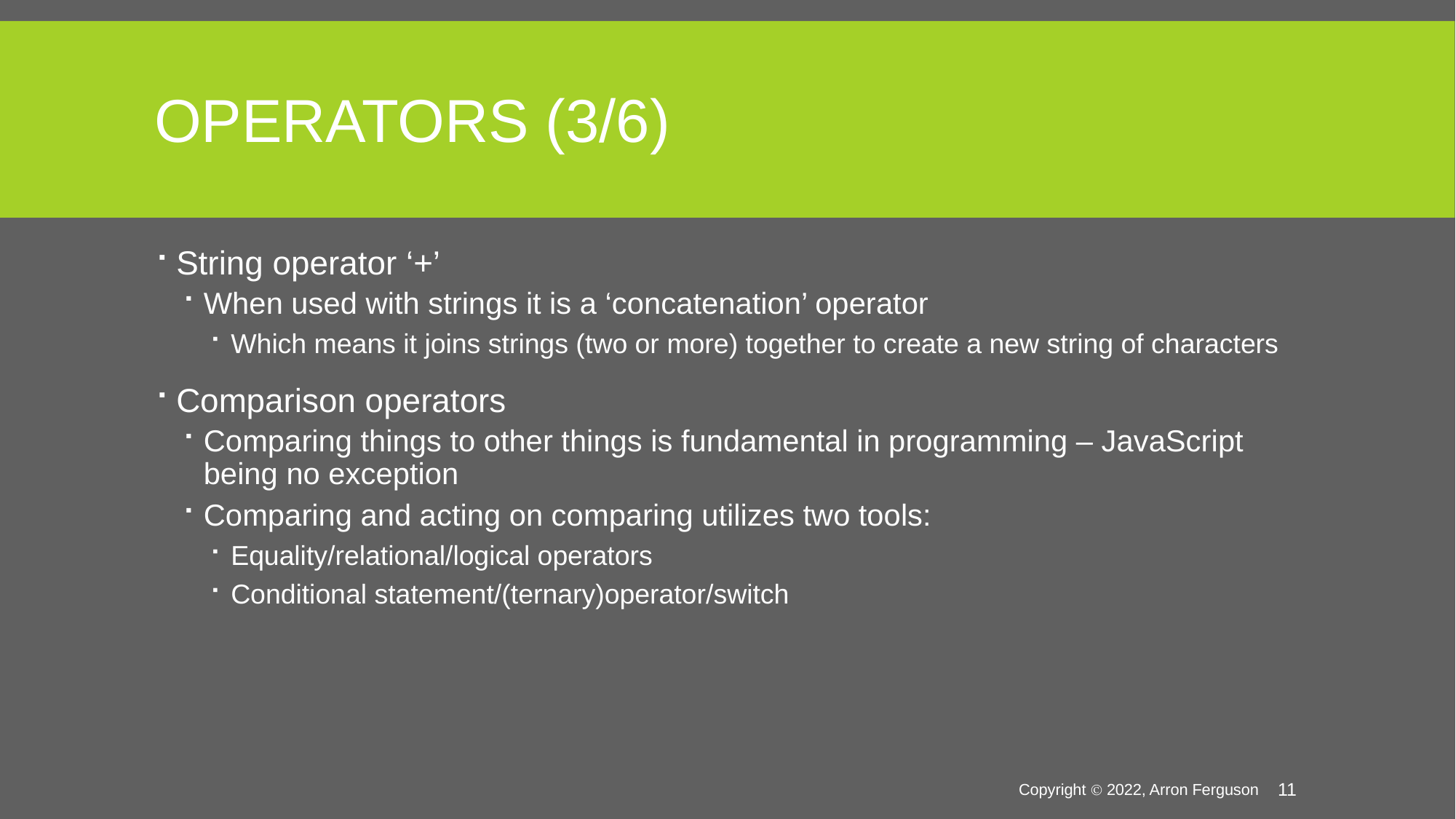

# Operators (3/6)
String operator ‘+’
When used with strings it is a ‘concatenation’ operator
Which means it joins strings (two or more) together to create a new string of characters
Comparison operators
Comparing things to other things is fundamental in programming – JavaScript being no exception
Comparing and acting on comparing utilizes two tools:
Equality/relational/logical operators
Conditional statement/(ternary)operator/switch

Copyright Ⓒ 2022, Arron Ferguson
11